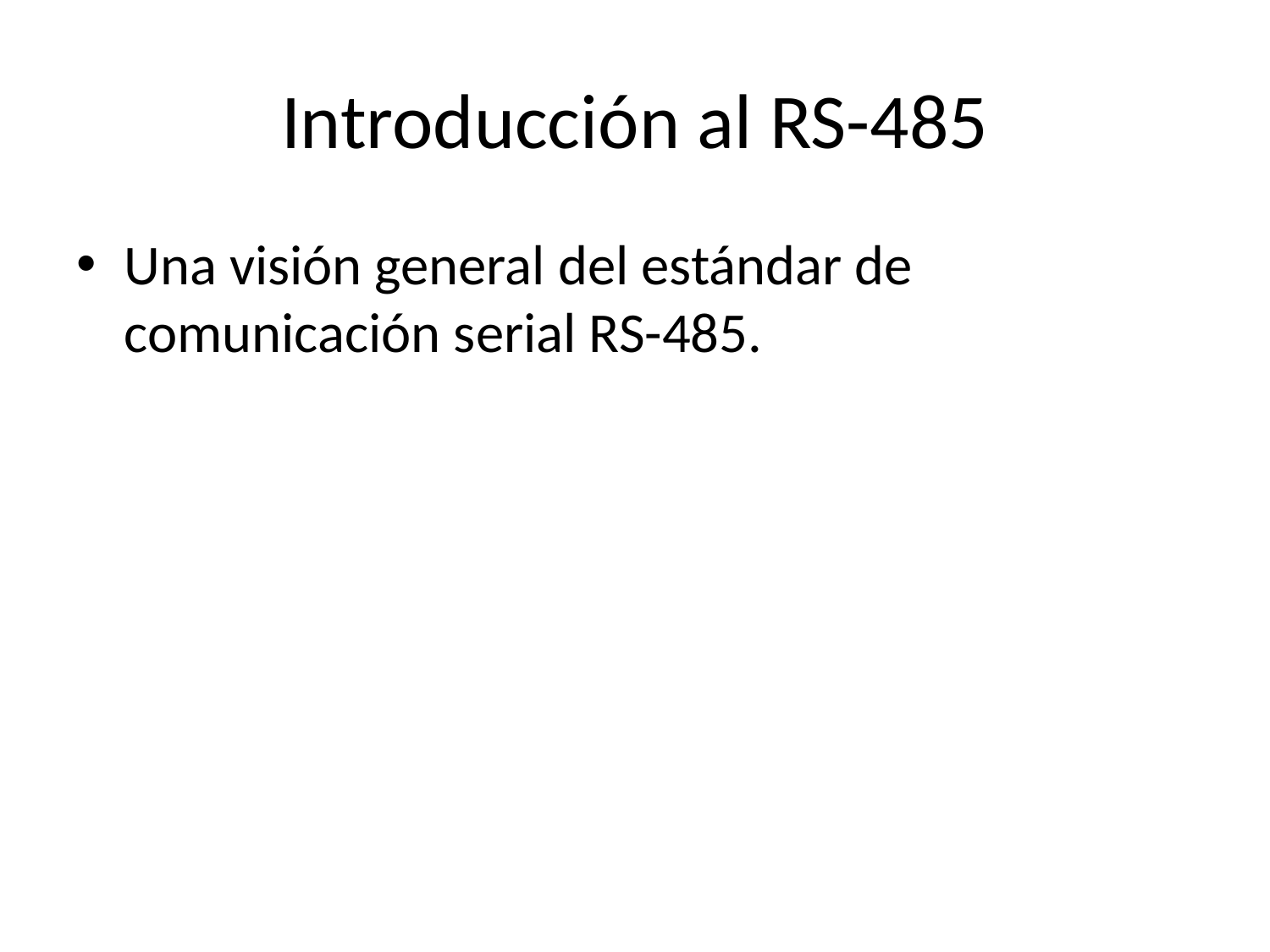

# Introducción al RS-485
Una visión general del estándar de comunicación serial RS-485.